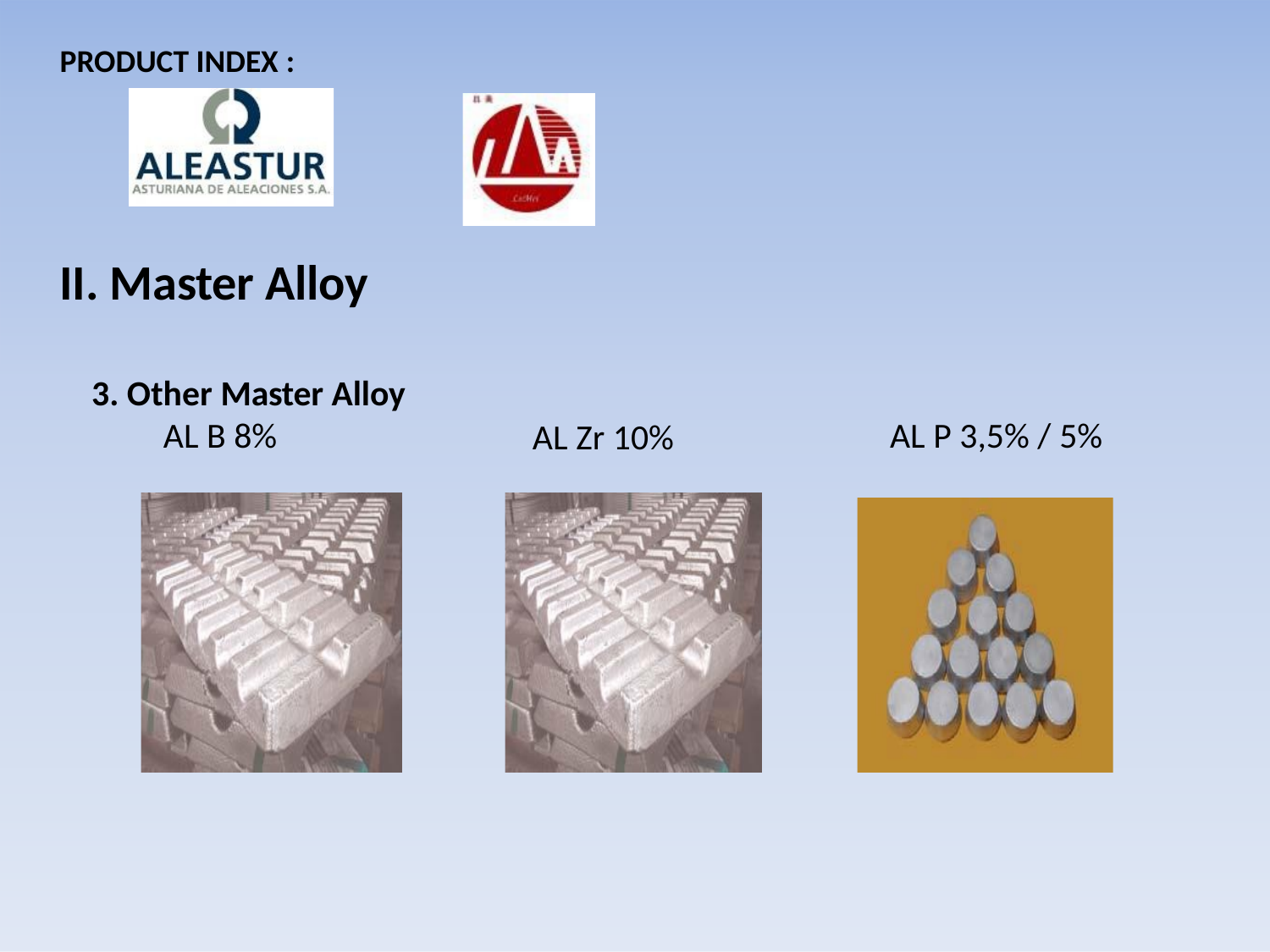

PRODUCT INDEX :

# II. Master Alloy
3. Other Master Alloy
AL B 8%
AL P 3,5% / 5%
AL Zr 10%